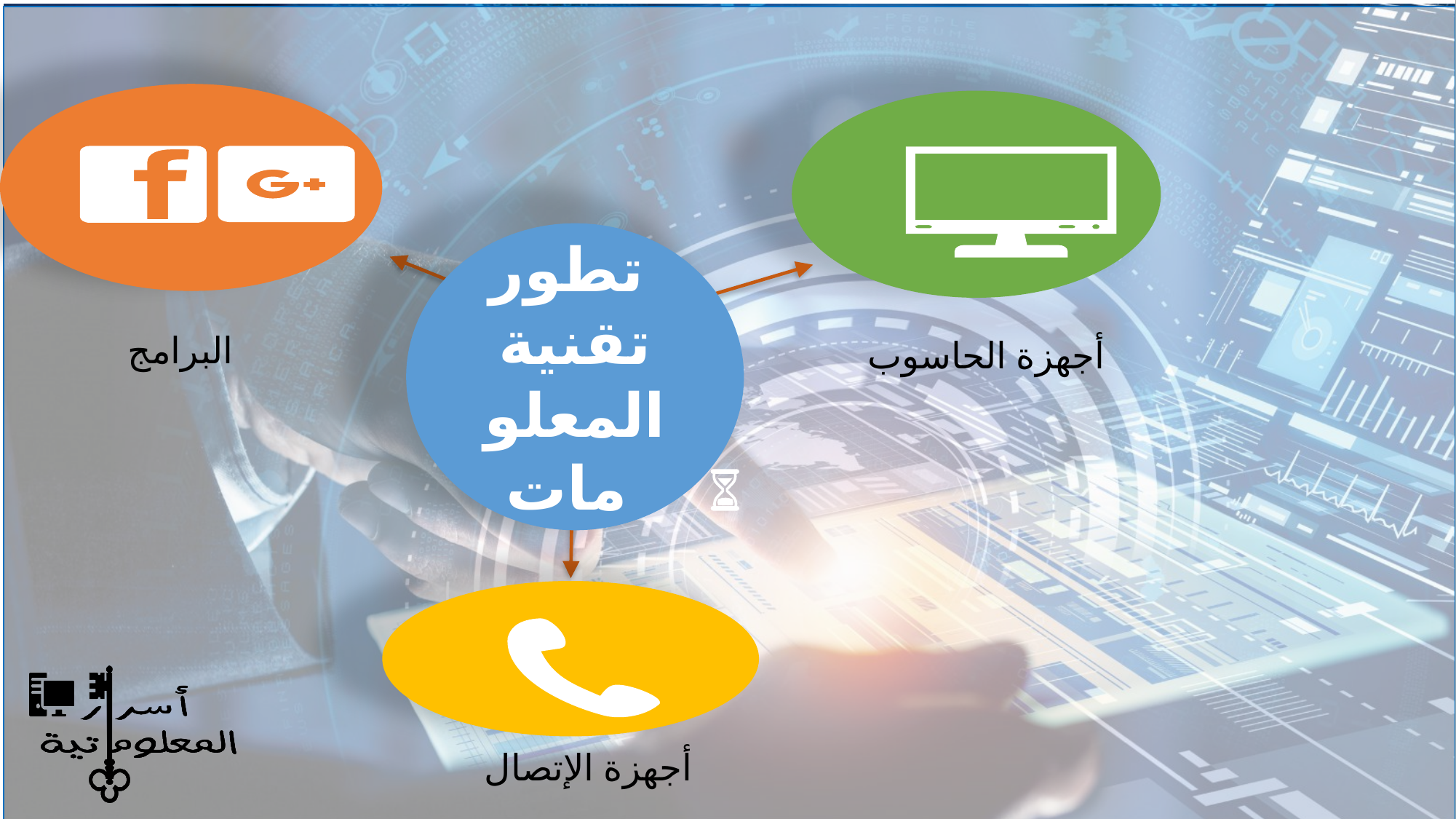

تطور
تقنية المعلومات
البرامج
أجهزة الحاسوب

أجهزة الإتصال